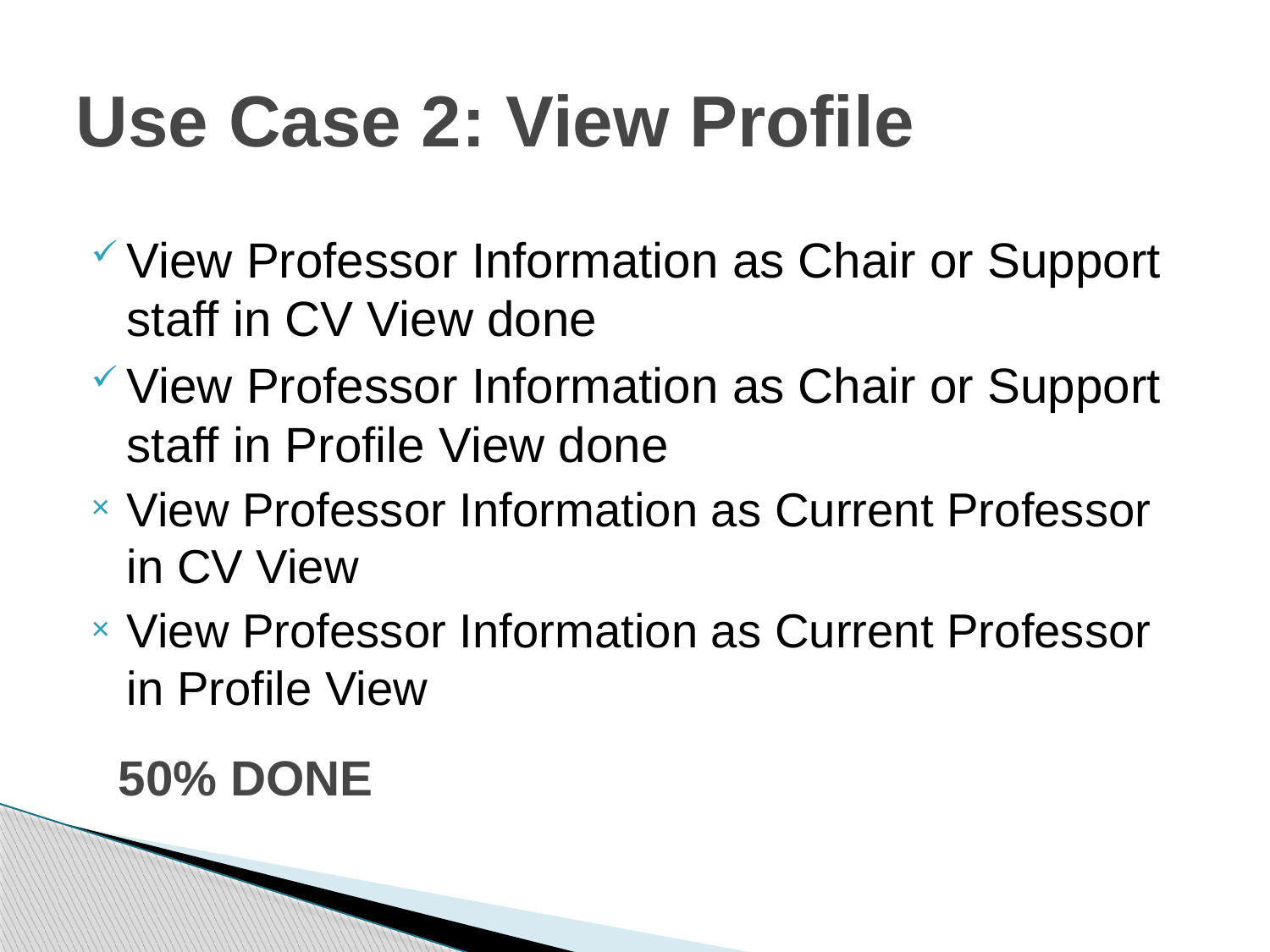

# Use Case 2: View Profile
View Professor Information as Chair or Support staff in CV View done
View Professor Information as Chair or Support staff in Profile View done
View Professor Information as Current Professor in CV View
View Professor Information as Current Professor in Profile View

50% DONE